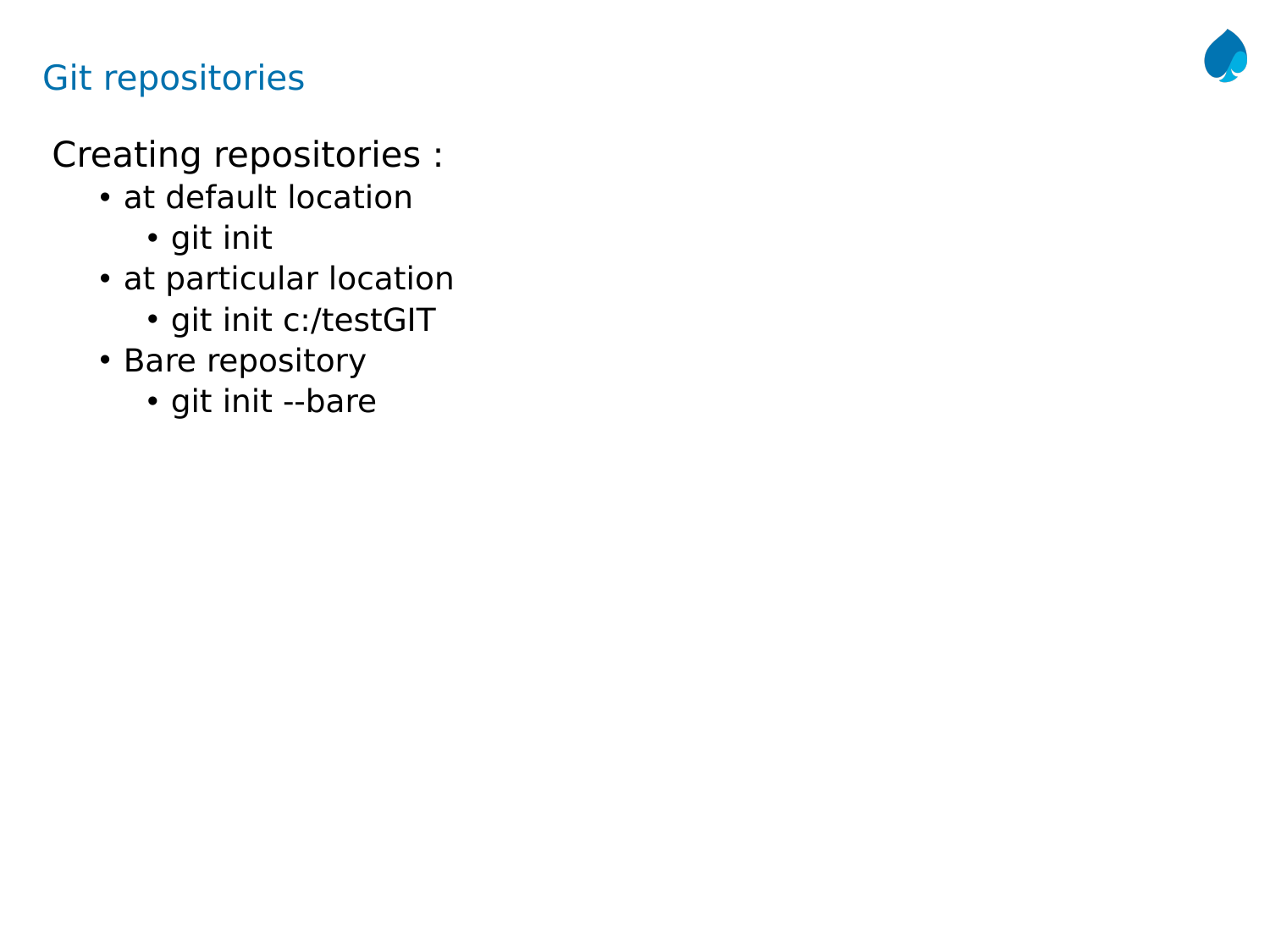

# Git repositories
Creating repositories :
at default location
git init
at particular location
git init c:/testGIT
Bare repository
git init --bare